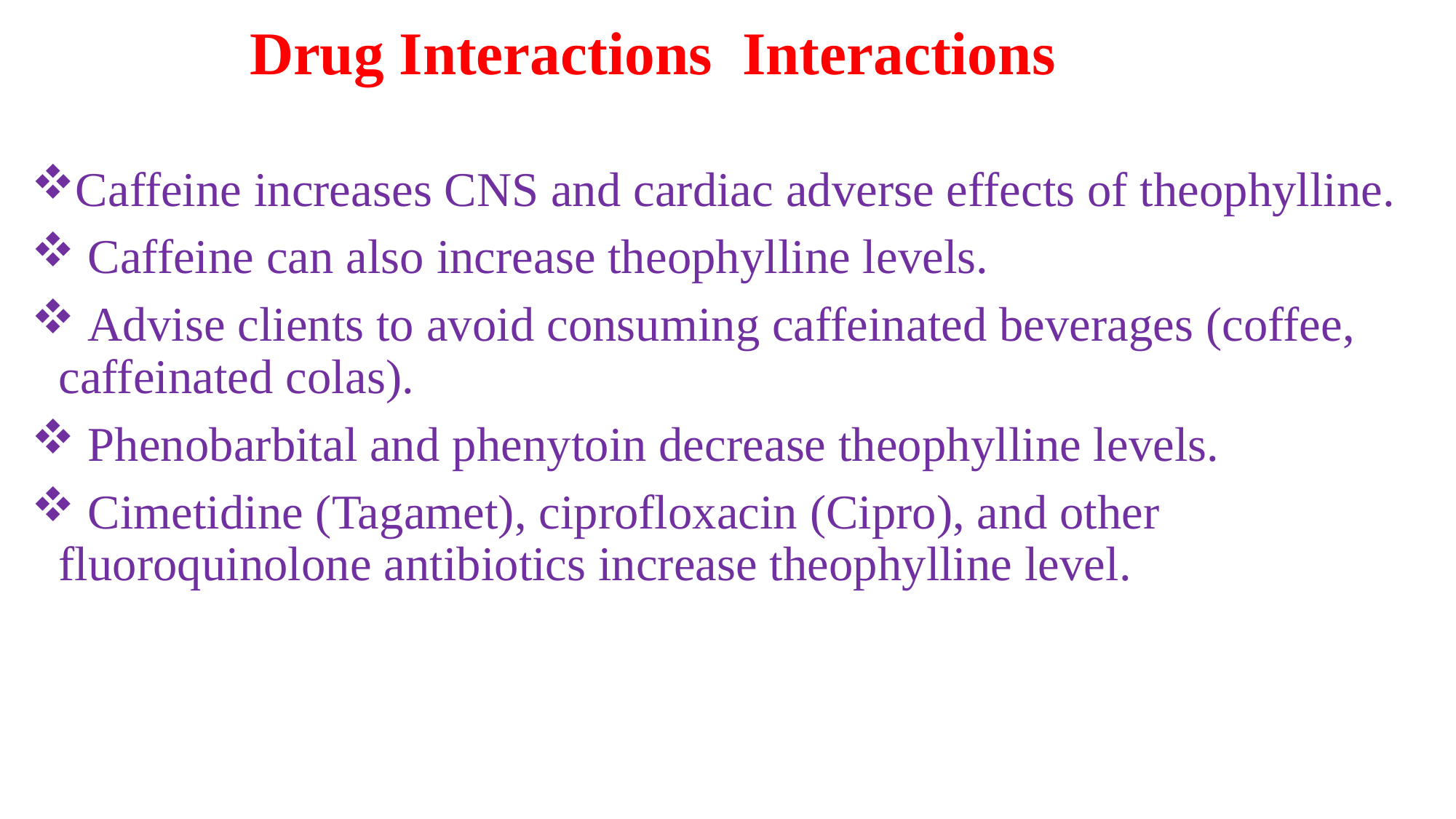

Drug Interactions  Interactions

Caffeine increases CNS and cardiac adverse effects of theophylline.
 Caffeine can also increase theophylline levels.
 Advise clients to avoid consuming caffeinated beverages (coffee, caffeinated colas).
 Phenobarbital and phenytoin decrease theophylline levels.
 Cimetidine (Tagamet), ciprofloxacin (Cipro), and other fluoroquinolone antibiotics increase theophylline level.